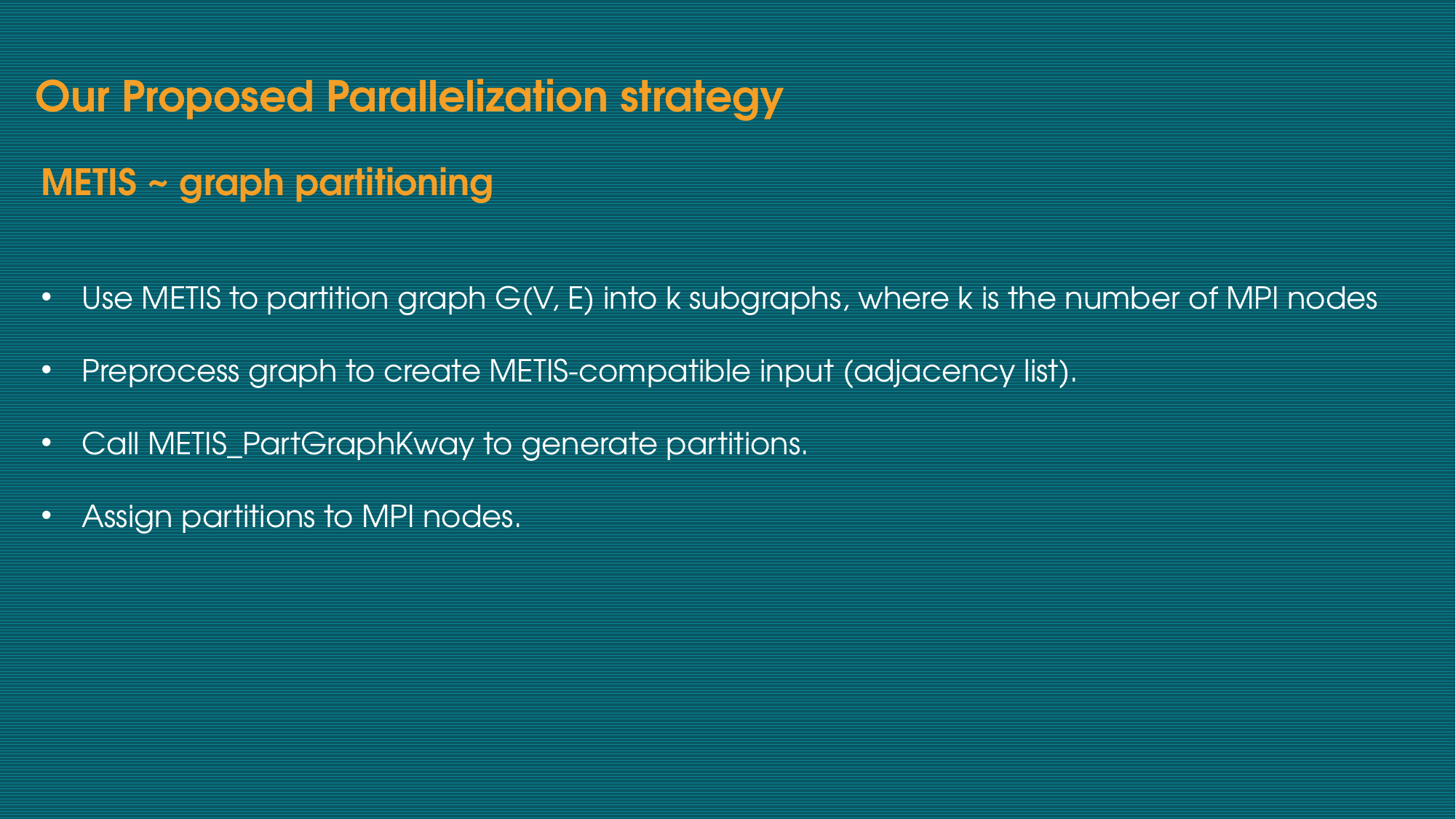

Our Proposed Parallelization strategy
METIS ~ graph partitioning
Use METIS to partition graph G(V, E) into k subgraphs, where k is the number of MPI nodes
Preprocess graph to create METIS-compatible input (adjacency list).
Call METIS_PartGraphKway to generate partitions.
Assign partitions to MPI nodes.